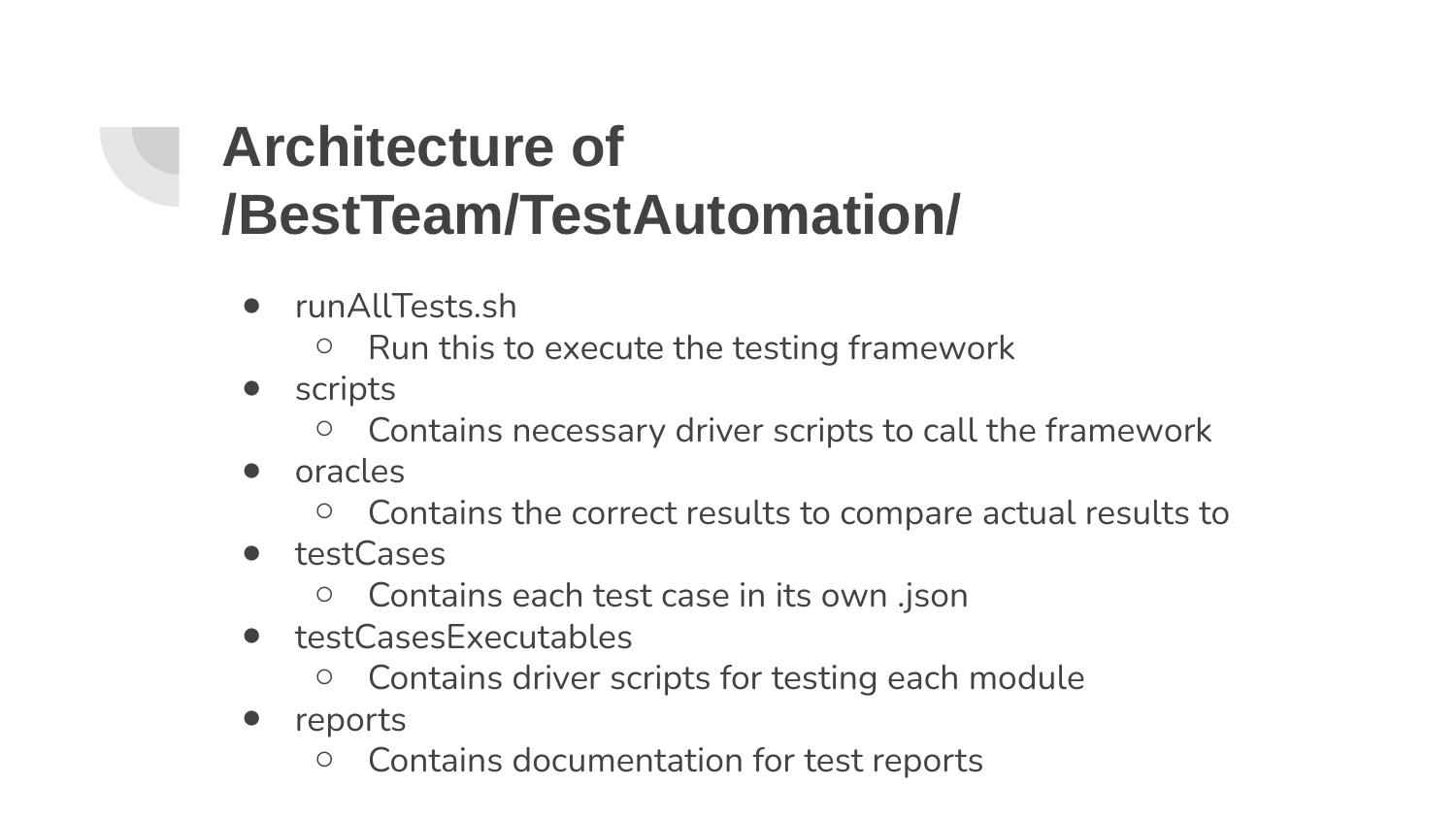

# Architecture of /BestTeam/TestAutomation/
runAllTests.sh
Run this to execute the testing framework
scripts
Contains necessary driver scripts to call the framework
oracles
Contains the correct results to compare actual results to
testCases
Contains each test case in its own .json
testCasesExecutables
Contains driver scripts for testing each module
reports
Contains documentation for test reports